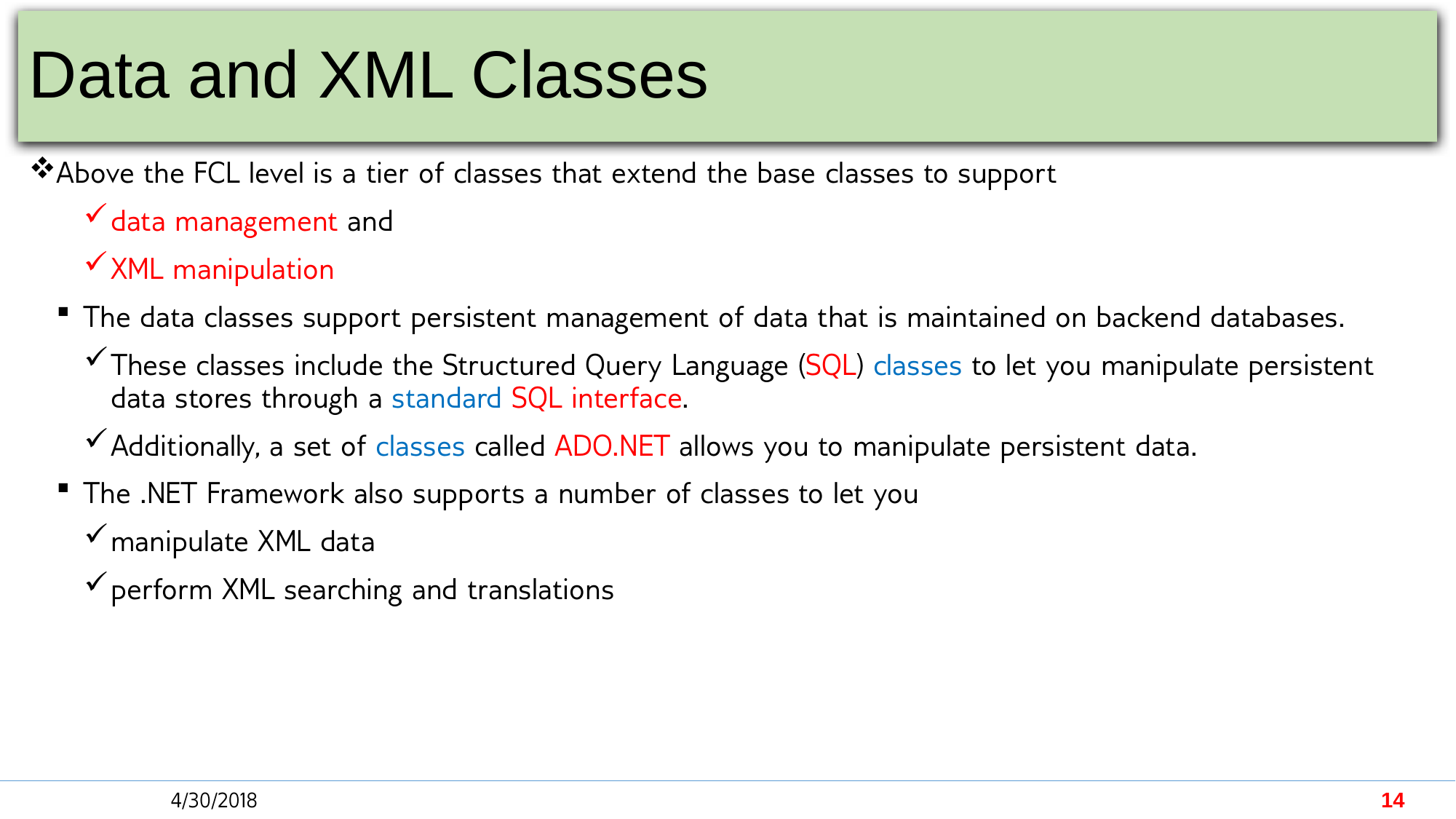

# Data and XML Classes
Above the FCL level is a tier of classes that extend the base classes to support
data management and
XML manipulation
The data classes support persistent management of data that is maintained on backend databases.
These classes include the Structured Query Language (SQL) classes to let you manipulate persistent data stores through a standard SQL interface.
Additionally, a set of classes called ADO.NET allows you to manipulate persistent data.
The .NET Framework also supports a number of classes to let you
manipulate XML data
perform XML searching and translations
4/30/2018
14